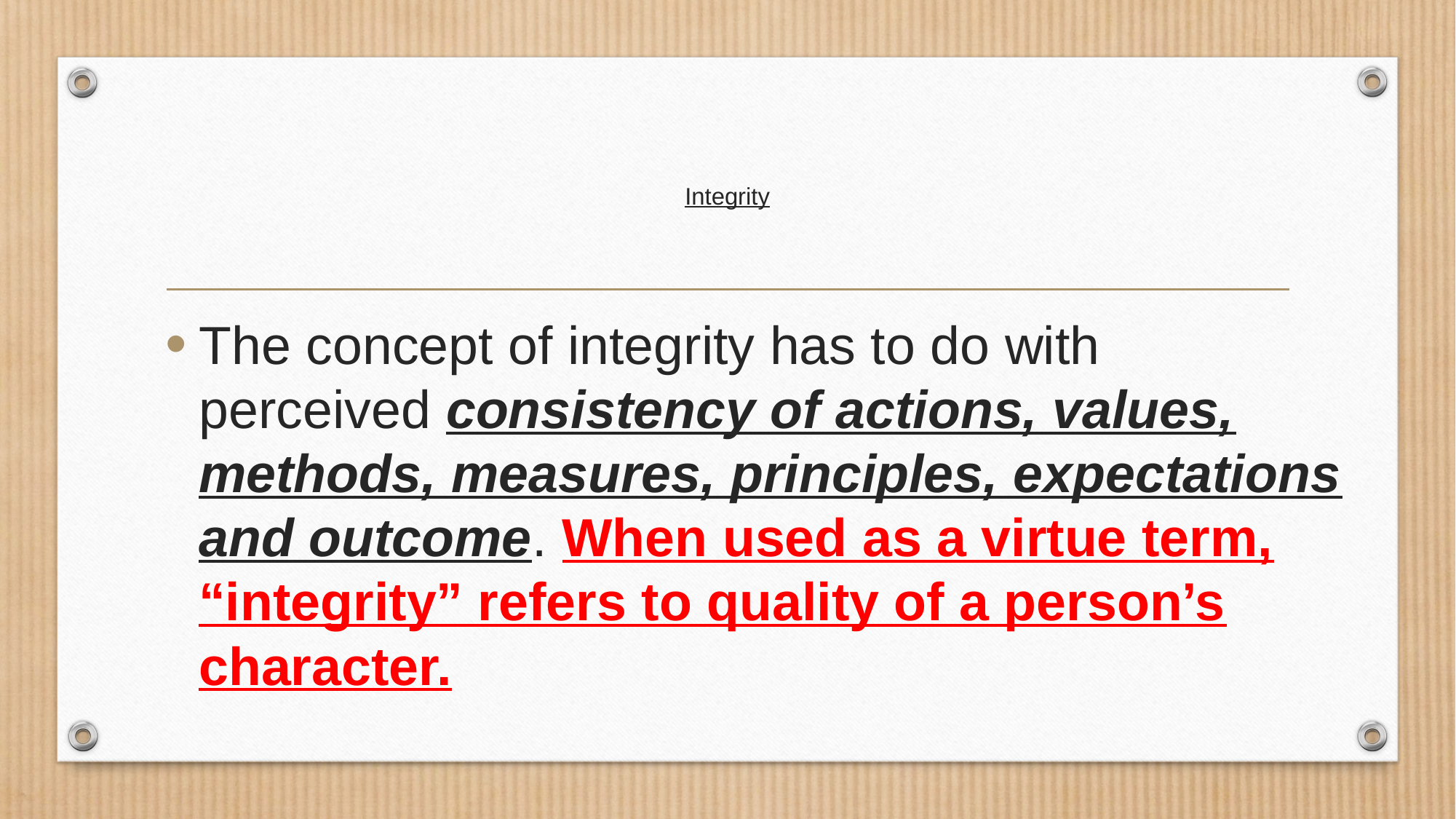

# Integrity
The concept of integrity has to do with perceived consistency of actions, values, methods, measures, principles, expectations and outcome. When used as a virtue term, “integrity” refers to quality of a person’s character.